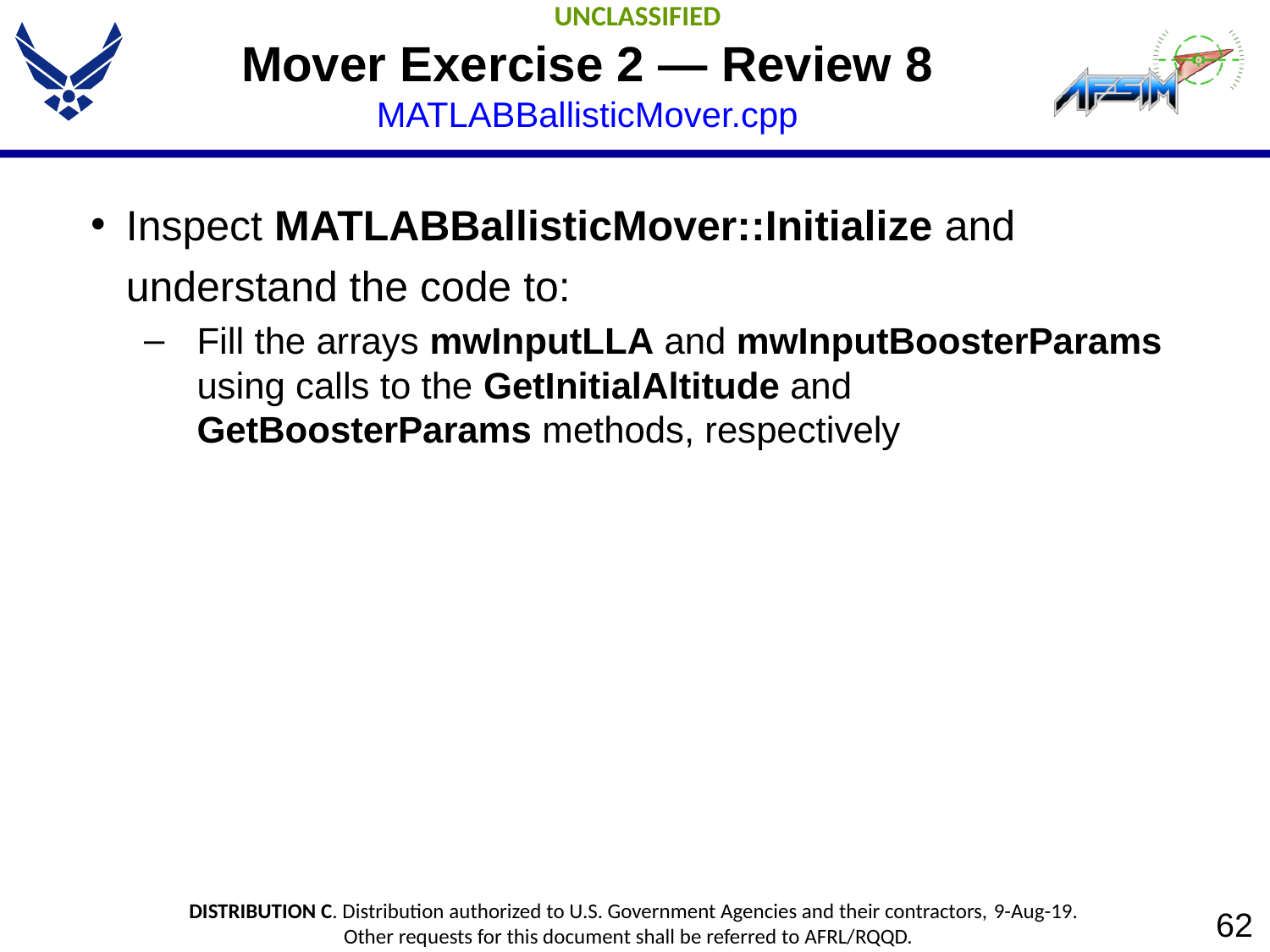

# Mover Exercise 2 — Review 8 MATLABBallisticMover.cpp
Inspect MATLABBallisticMover::Initialize and understand the code to:
Fill the arrays mwInputLLA and mwInputBoosterParams using calls to the GetInitialAltitude and GetBoosterParams methods, respectively